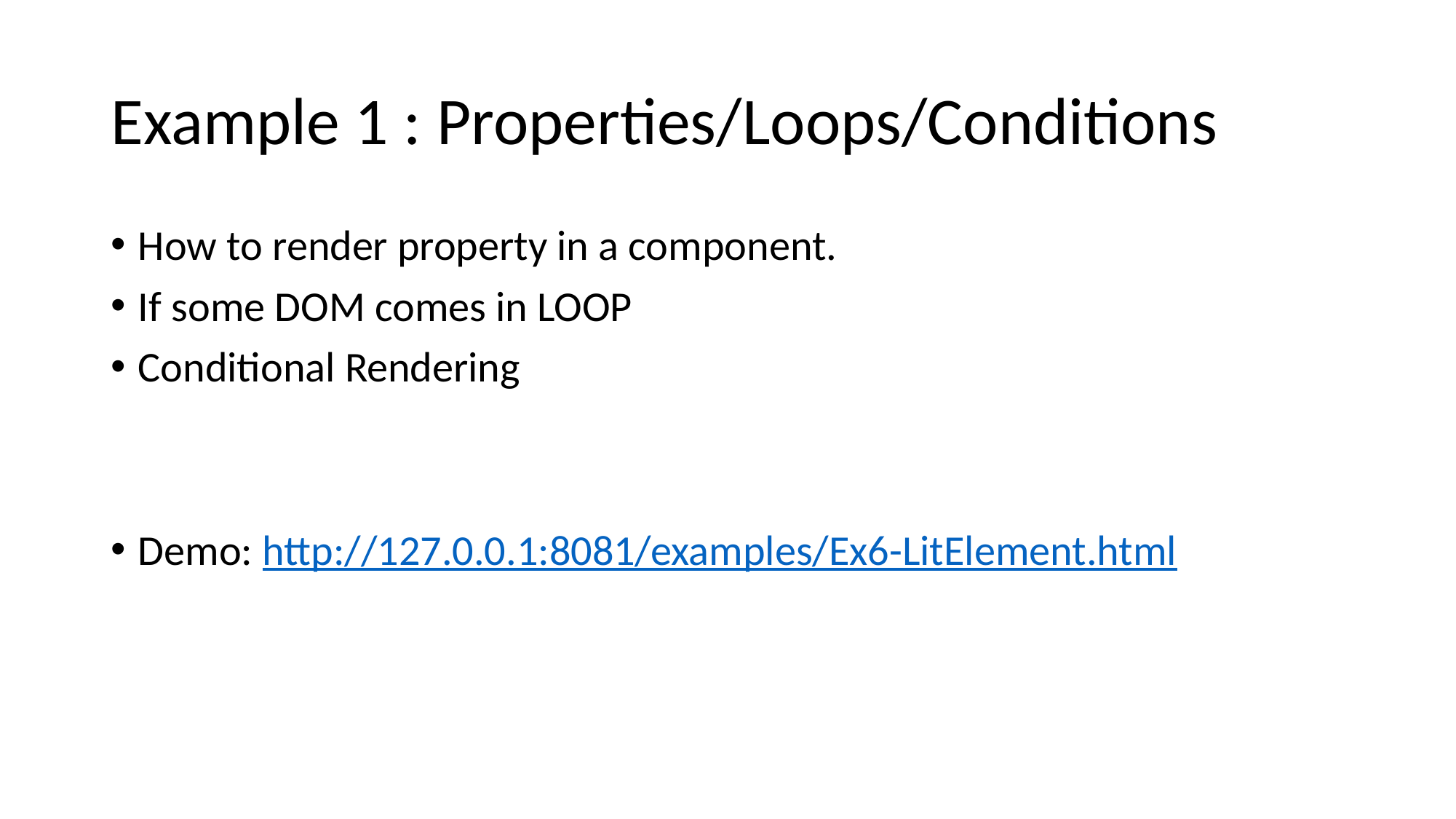

# Example 1 : Properties/Loops/Conditions
How to render property in a component.
If some DOM comes in LOOP
Conditional Rendering

Demo: http://127.0.0.1:8081/examples/Ex6-LitElement.html